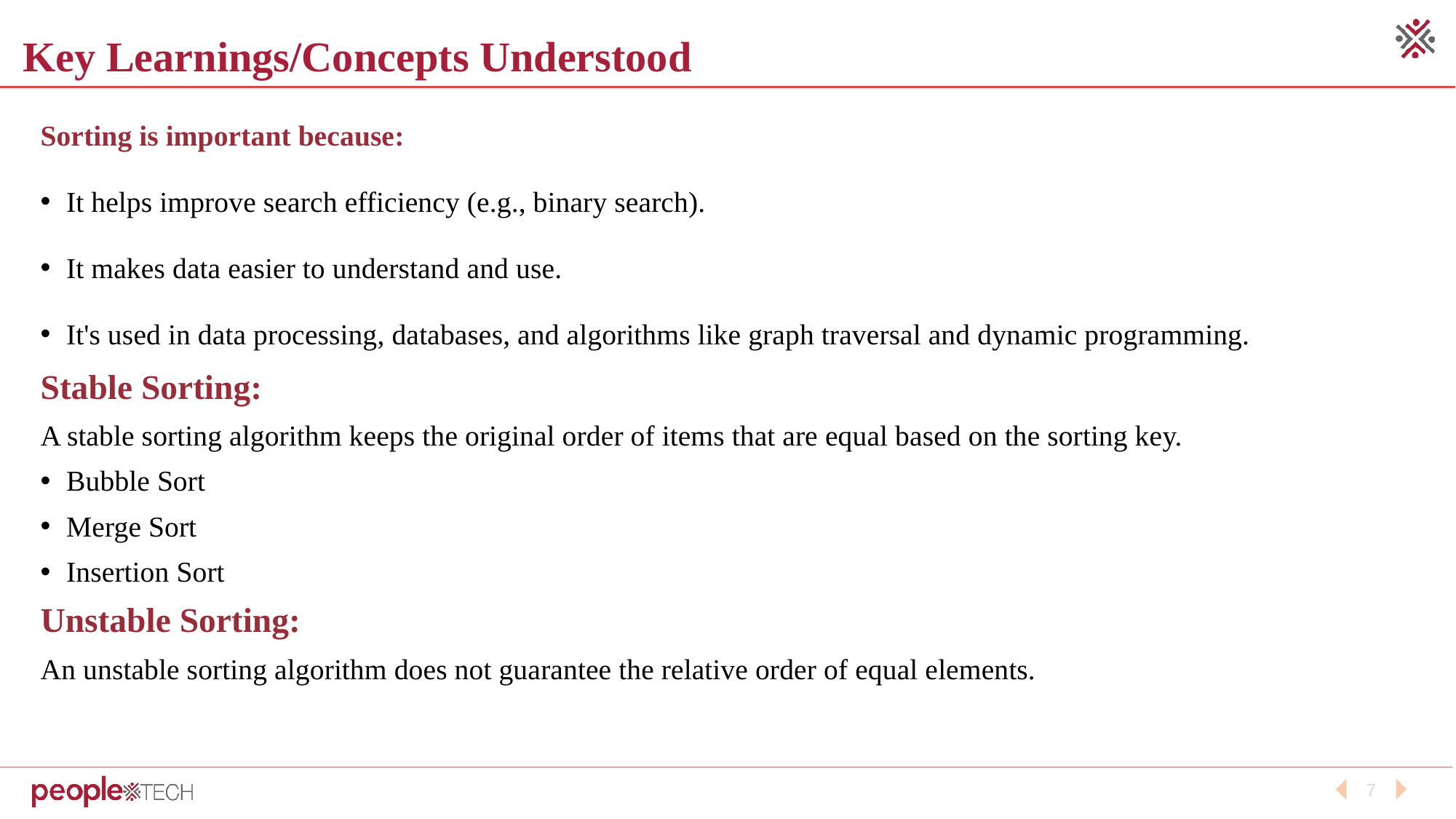

Key Learnings/Concepts Understood

Sorting is important because:
It helps improve search efficiency (e.g., binary search).
It makes data easier to understand and use.
It's used in data processing, databases, and algorithms like graph traversal and dynamic programming.
Stable Sorting:
A stable sorting algorithm keeps the original order of items that are equal based on the sorting key.
Bubble Sort
Merge Sort
Insertion Sort
Unstable Sorting:
An unstable sorting algorithm does not guarantee the relative order of equal elements.